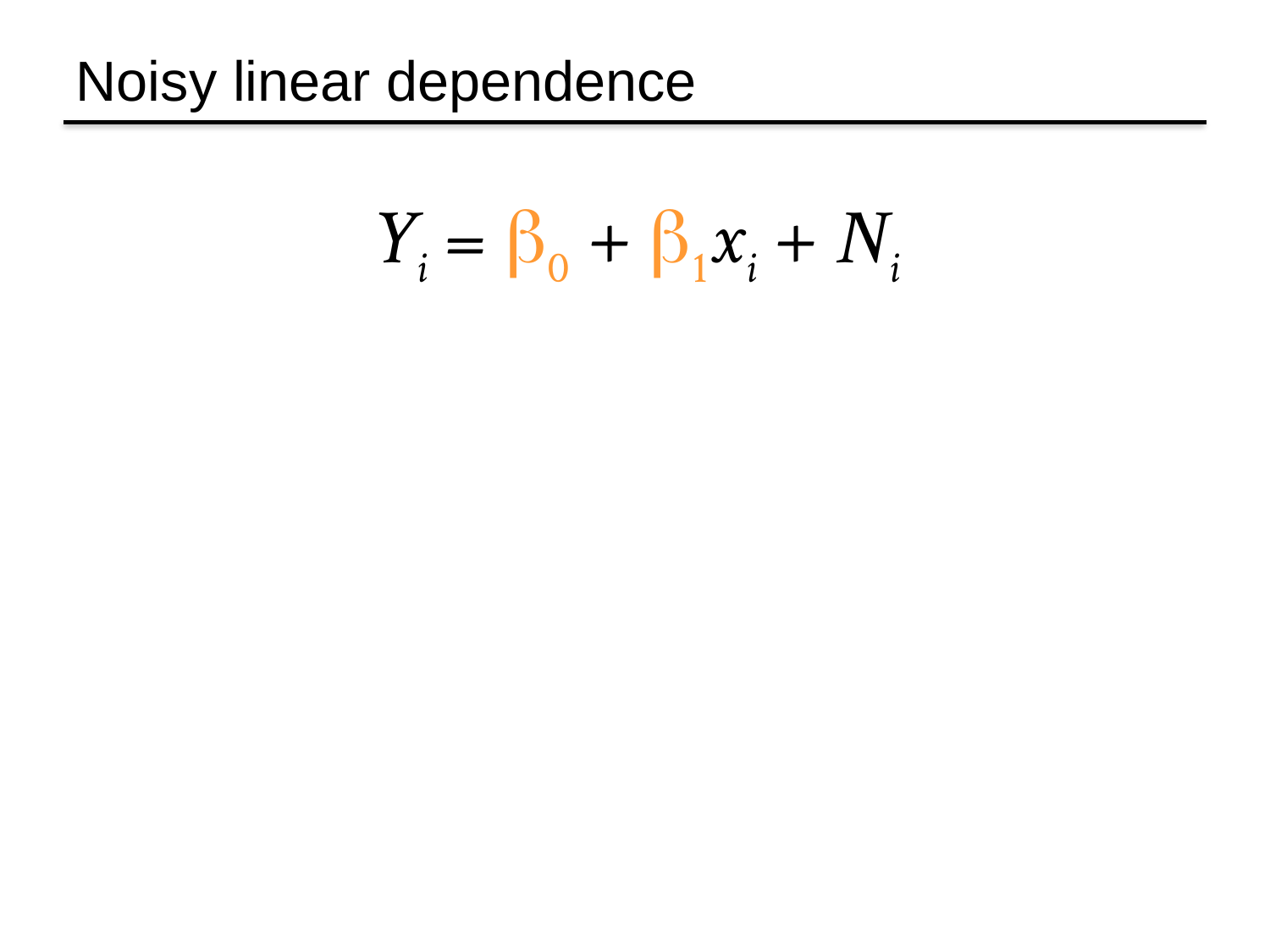

# Noisy linear dependence
Yi = β0 + β1xi + Ni